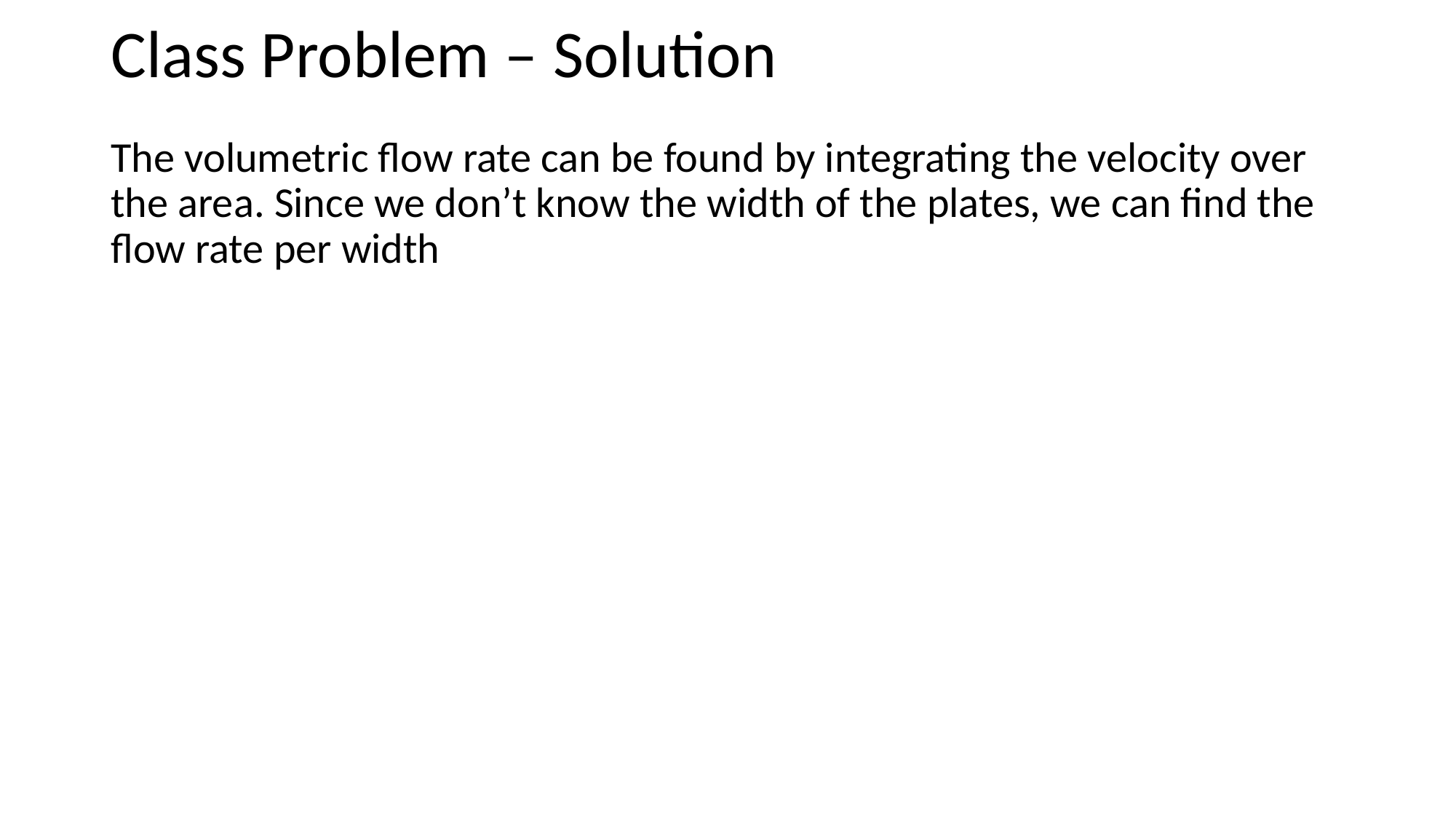

# Class Problem – Solution
The volumetric flow rate can be found by integrating the velocity over the area. Since we don’t know the width of the plates, we can find the flow rate per width